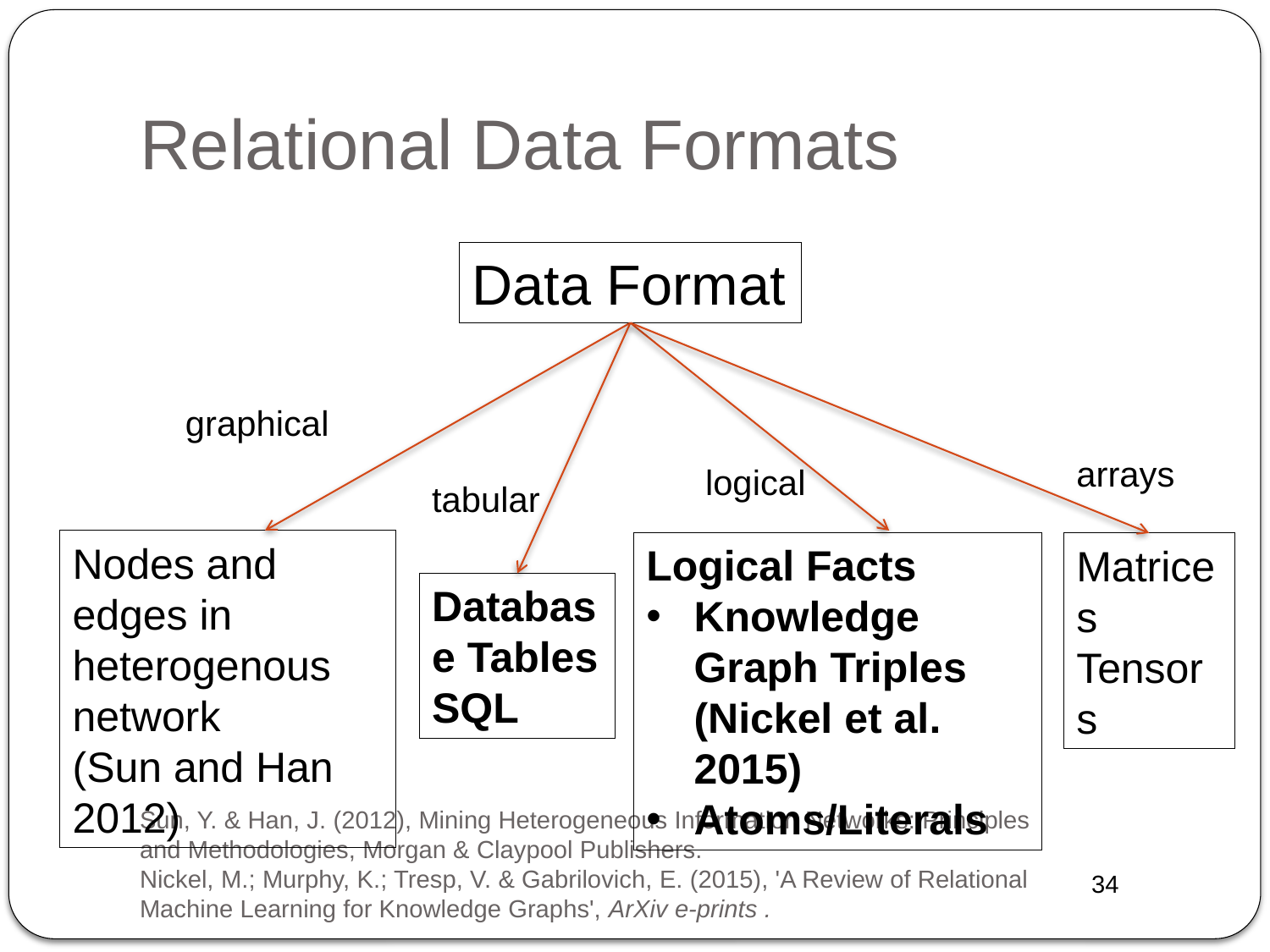

# Relational Data Formats
Data Format
graphical
arrays
logical
tabular
Nodes and edges in heterogenous network
(Sun and Han 2012)
Logical Facts
Knowledge Graph Triples
(Nickel et al. 2015)
Atoms/Literals
Matrices
Tensors
Database Tables
SQL
Sun, Y. & Han, J. (2012), Mining Heterogeneous Information Networks: Principles and Methodologies, Morgan & Claypool Publishers.
Nickel, M.; Murphy, K.; Tresp, V. & Gabrilovich, E. (2015), 'A Review of Relational Machine Learning for Knowledge Graphs', ArXiv e-prints .